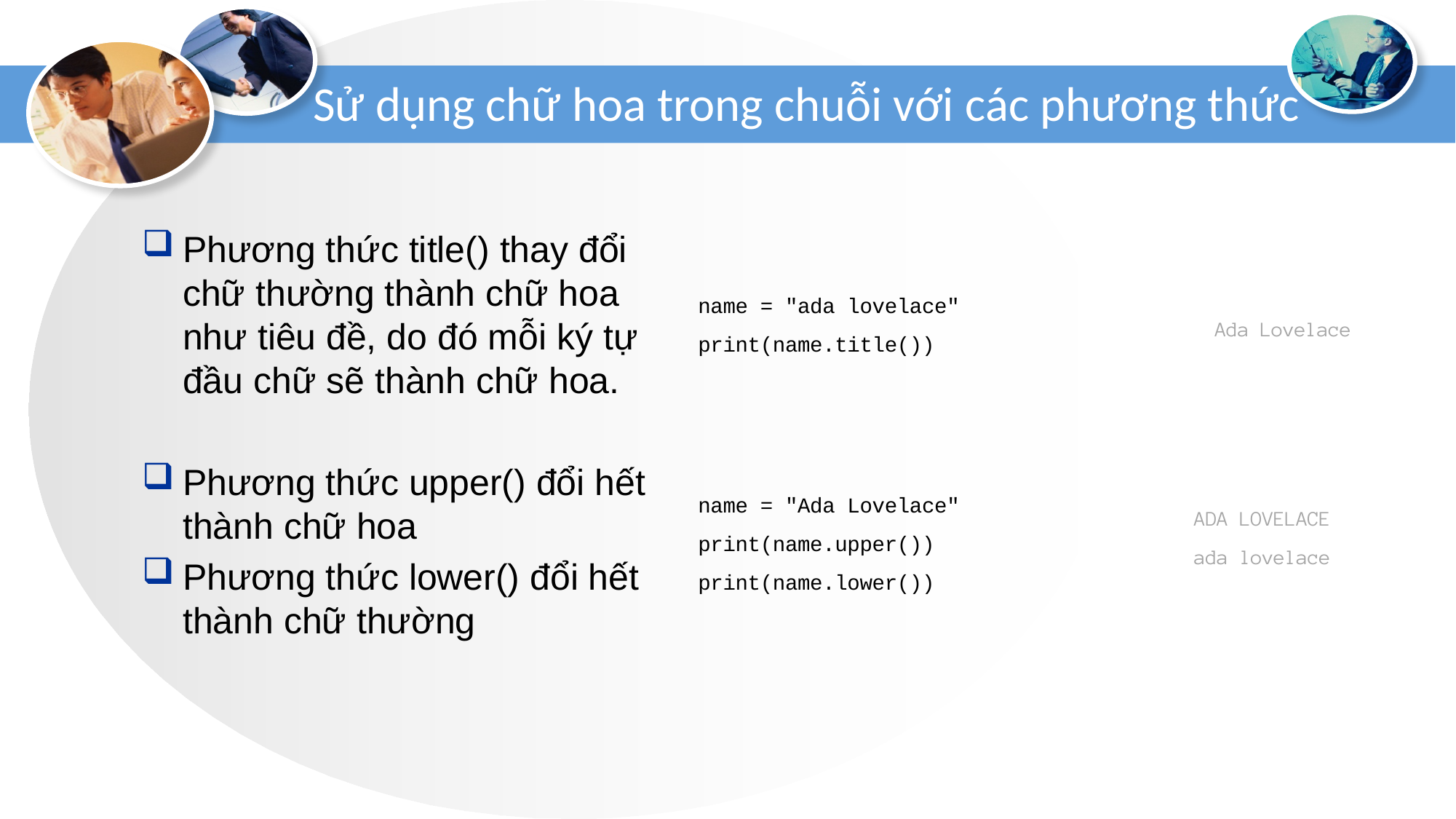

# Sử dụng chữ hoa trong chuỗi với các phương thức
Phương thức title() thay đổi chữ thường thành chữ hoa như tiêu đề, do đó mỗi ký tự đầu chữ sẽ thành chữ hoa.

Phương thức upper() đổi hết thành chữ hoa
Phương thức lower() đổi hết thành chữ thường
name = "ada lovelace"
print(name.title())
Ada Lovelace
name = "Ada Lovelace"
print(name.upper())
print(name.lower())
ADA LOVELACE
ada lovelace